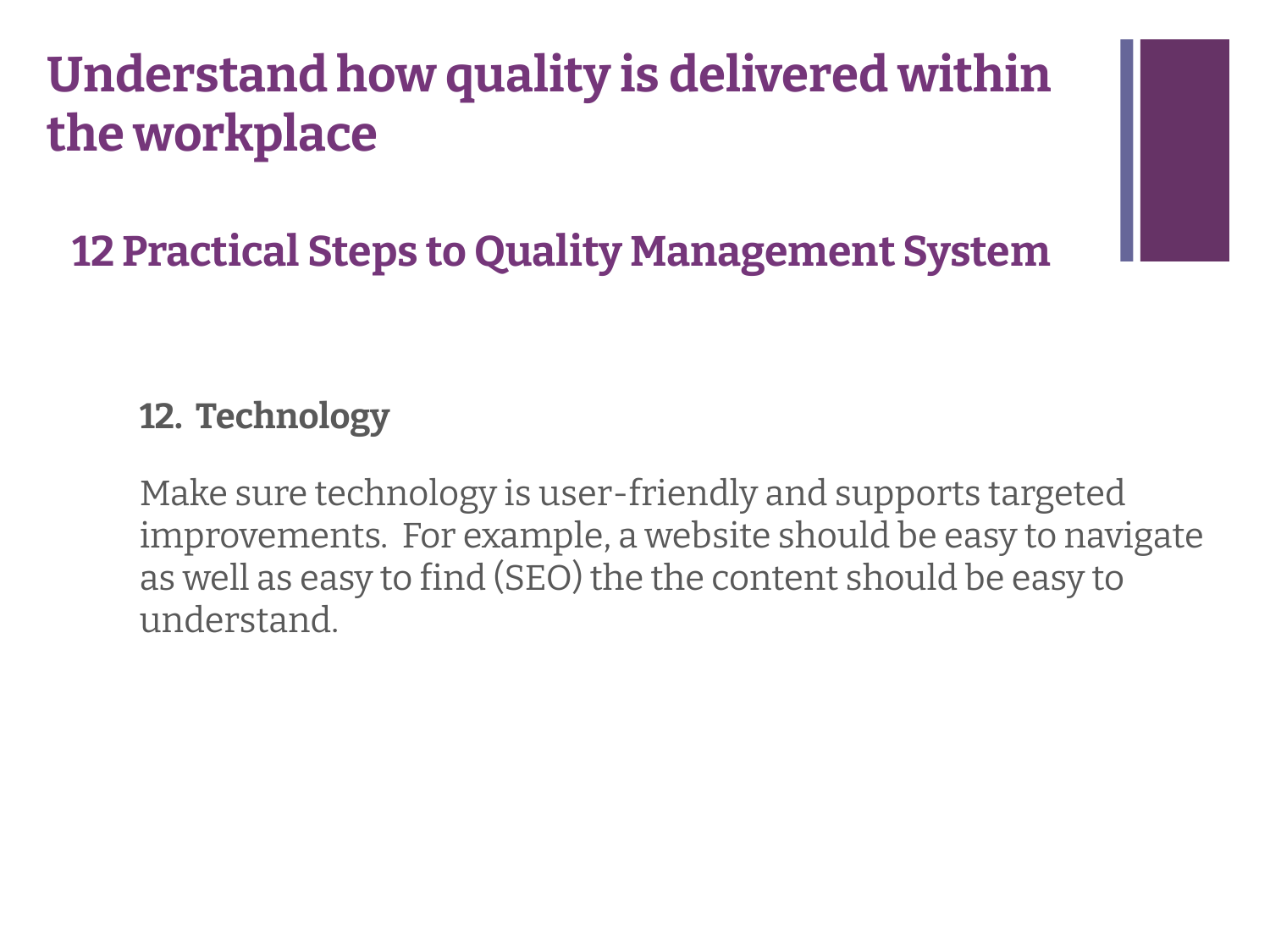

Understand how quality is delivered within the workplace
12 Practical Steps to Quality Management System
	12.  Technology
	Make sure technology is user-friendly and supports targeted improvements.  For example, a website should be easy to navigate as well as easy to find (SEO) the the content should be easy to understand.